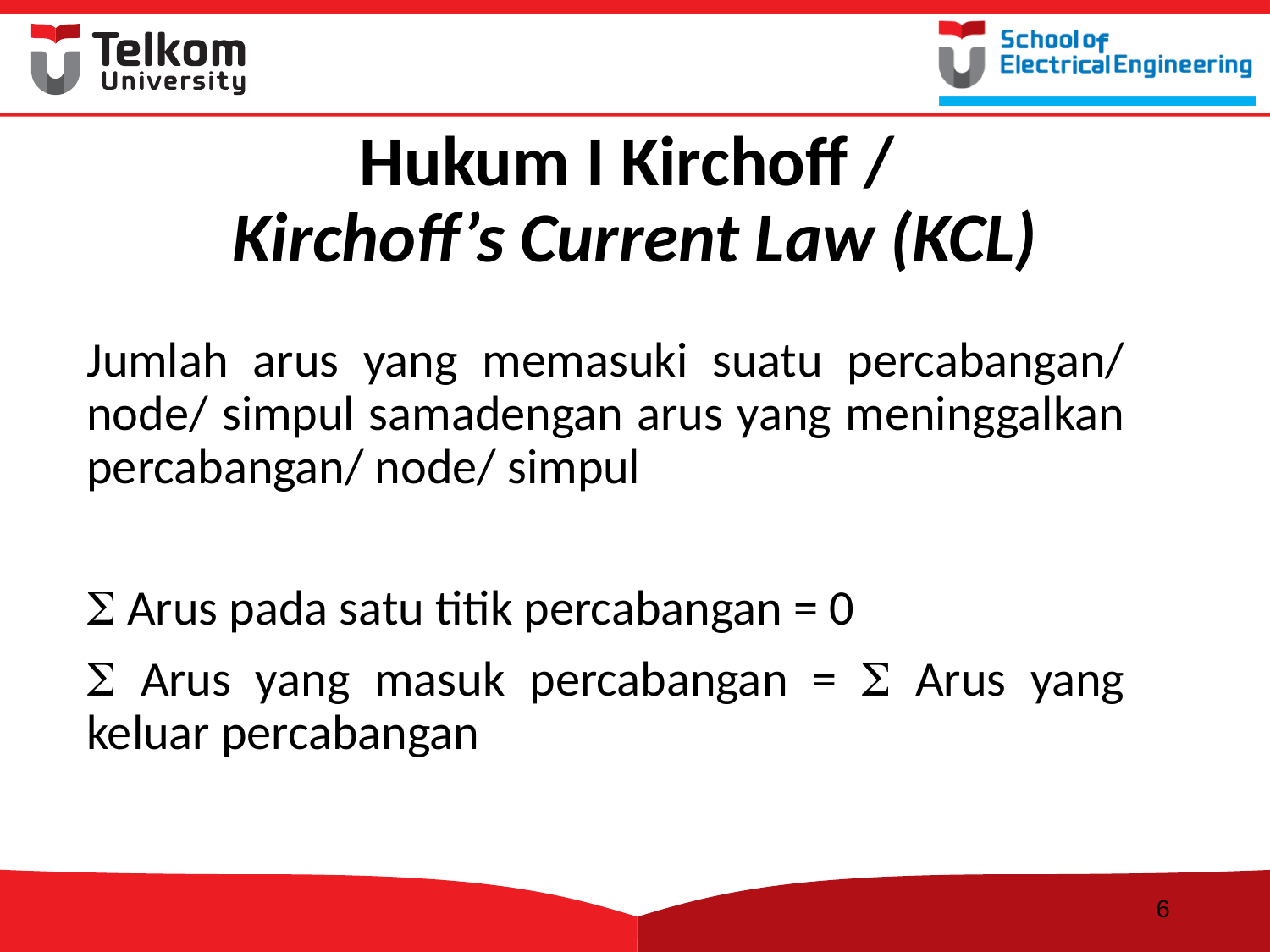

# Hukum I Kirchoff / Kirchoff’s Current Law (KCL)

	Jumlah arus yang memasuki suatu percabangan/ node/ simpul samadengan arus yang meninggalkan percabangan/ node/ simpul

	Σ Arus pada satu titik percabangan = 0
	Σ Arus yang masuk percabangan = Σ Arus yang keluar percabangan

6